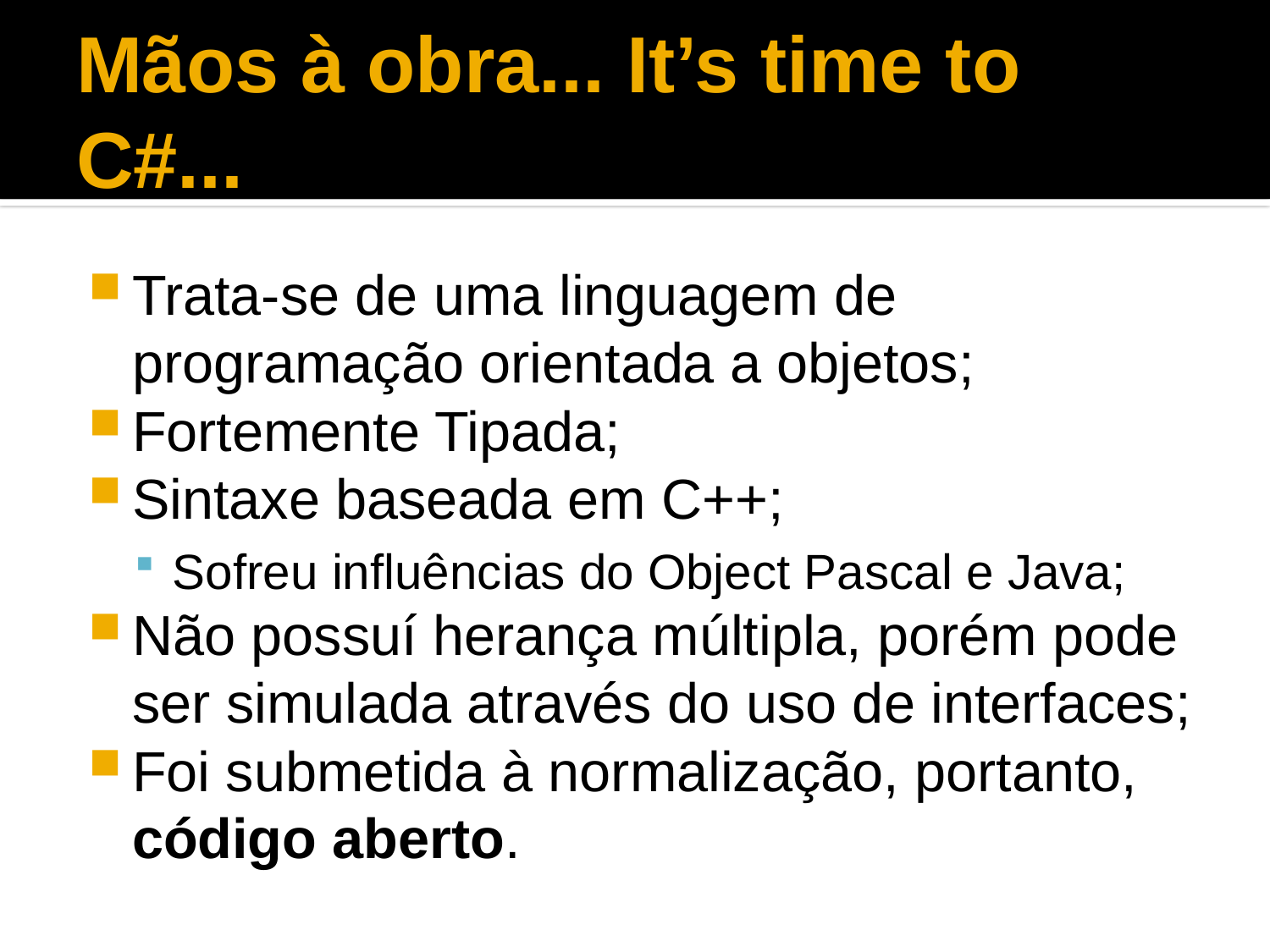

# Mãos à obra... It’s time to C#...
Trata-se de uma linguagem de programação orientada a objetos;
Fortemente Tipada;
Sintaxe baseada em C++;
Sofreu influências do Object Pascal e Java;
Não possuí herança múltipla, porém pode ser simulada através do uso de interfaces;
Foi submetida à normalização, portanto, código aberto.